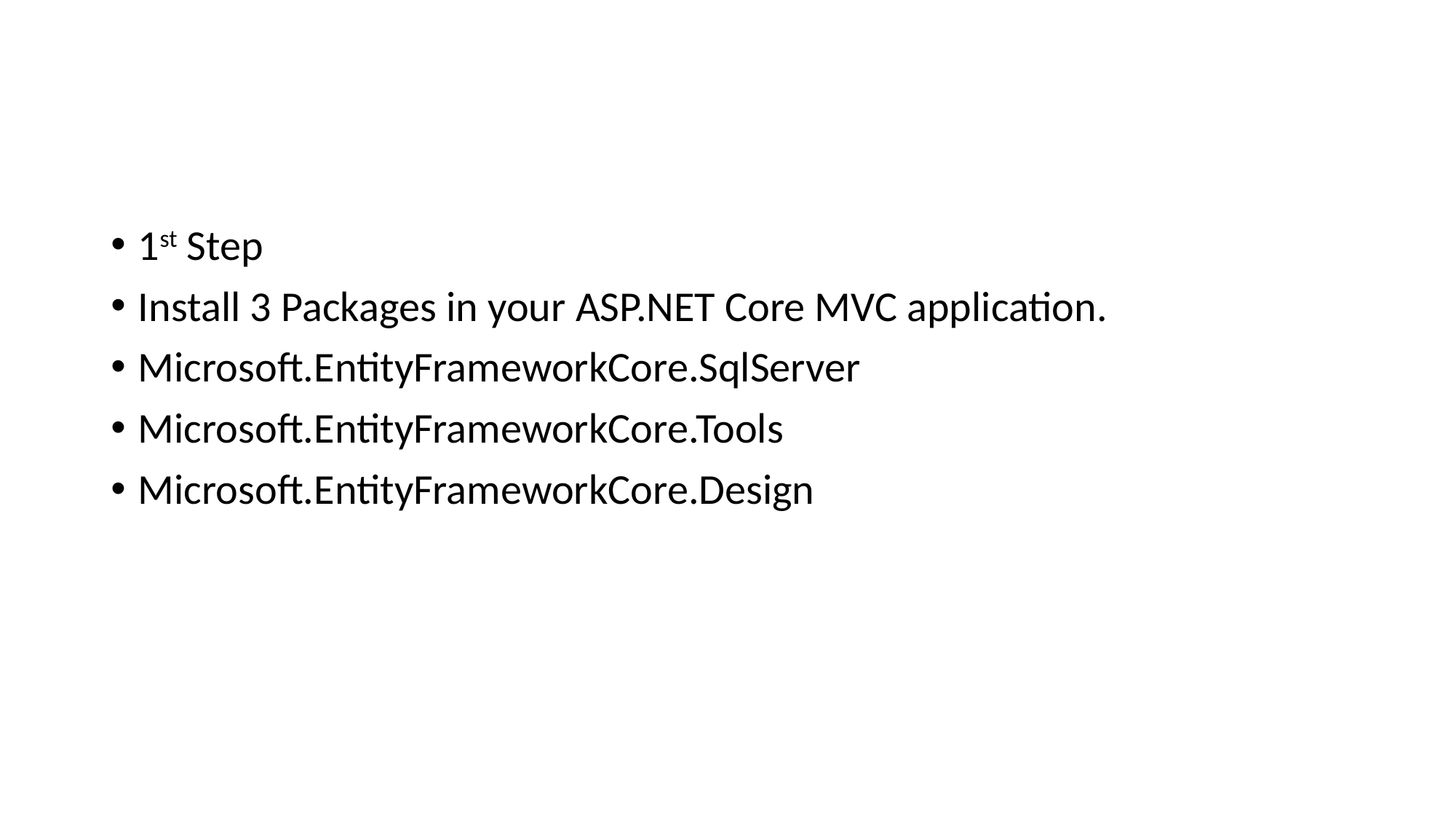

#
1st Step
Install 3 Packages in your ASP.NET Core MVC application.
Microsoft.EntityFrameworkCore.SqlServer
Microsoft.EntityFrameworkCore.Tools
Microsoft.EntityFrameworkCore.Design